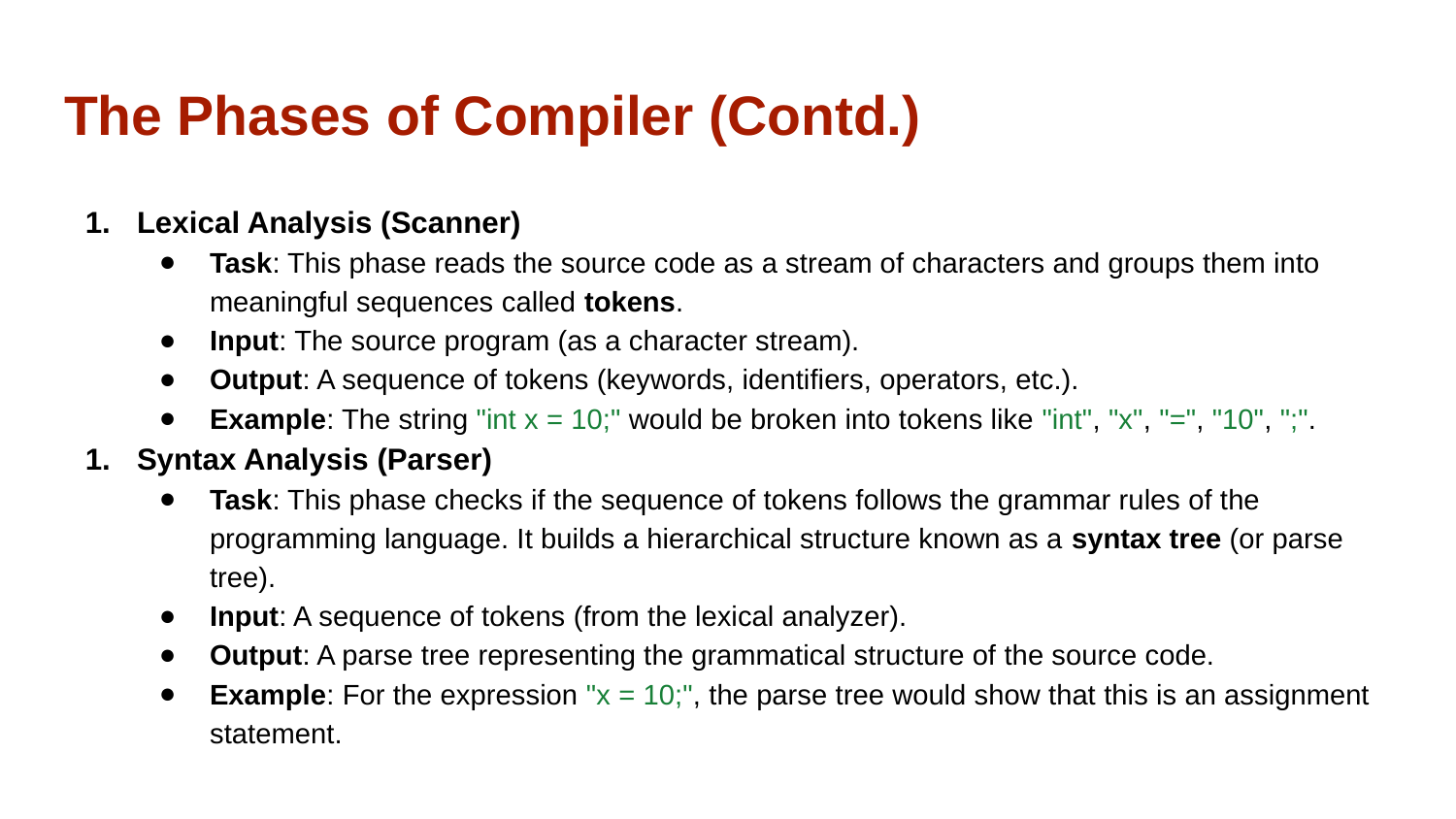

# The Phases of Compiler (Contd.)
Lexical Analysis (Scanner)
Task: This phase reads the source code as a stream of characters and groups them into meaningful sequences called tokens.
Input: The source program (as a character stream).
Output: A sequence of tokens (keywords, identifiers, operators, etc.).
Example: The string "int x = 10;" would be broken into tokens like "int", "x", "=", "10", ";".
Syntax Analysis (Parser)
Task: This phase checks if the sequence of tokens follows the grammar rules of the programming language. It builds a hierarchical structure known as a syntax tree (or parse tree).
Input: A sequence of tokens (from the lexical analyzer).
Output: A parse tree representing the grammatical structure of the source code.
Example: For the expression "x = 10;", the parse tree would show that this is an assignment statement.